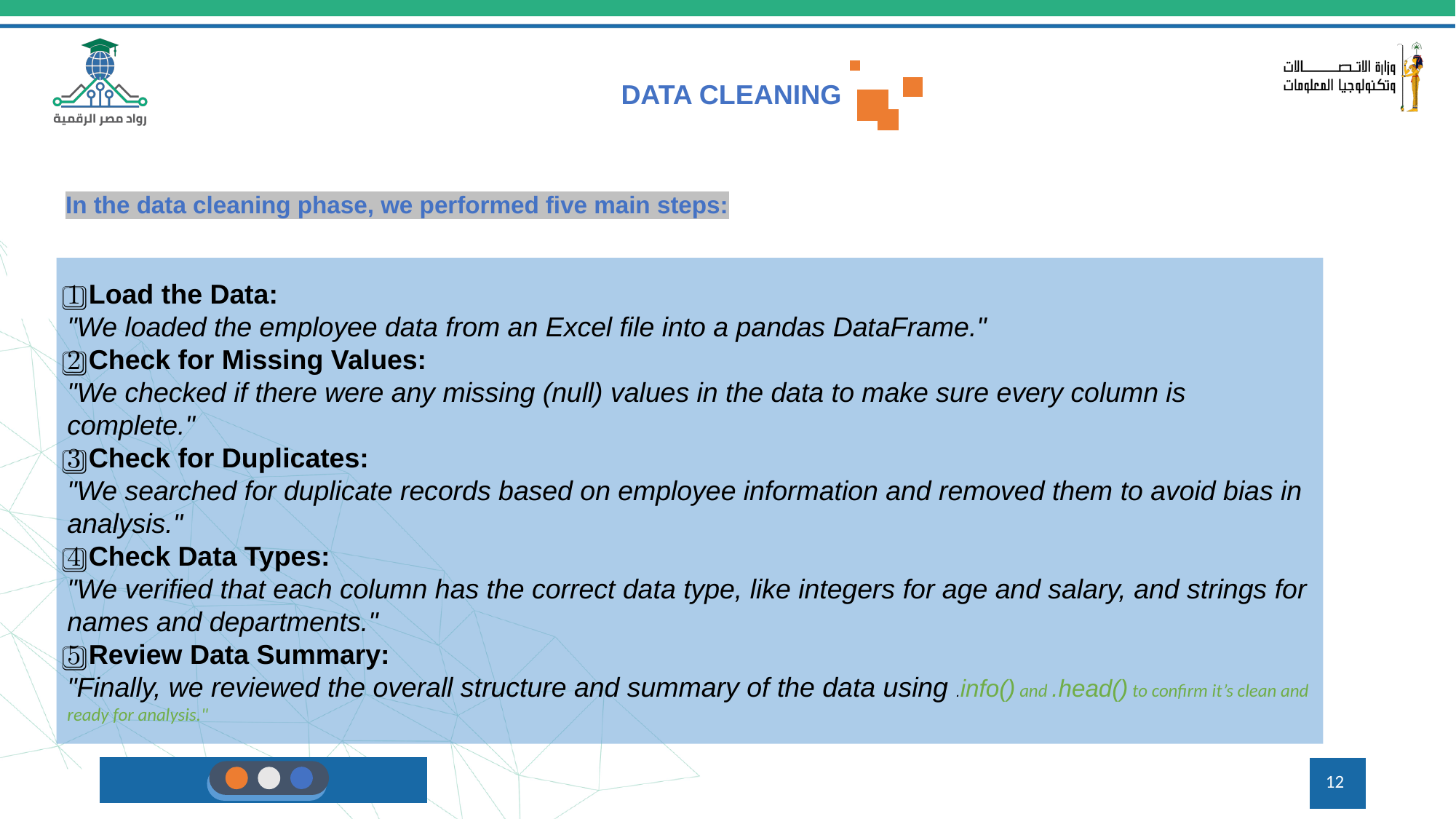

DATA CLEANING

In the data cleaning phase, we performed five main steps:

1️⃣ Load the Data:
"We loaded the employee data from an Excel file into a pandas DataFrame."
2️⃣ Check for Missing Values:
"We checked if there were any missing (null) values in the data to make sure every column is complete."
3️⃣ Check for Duplicates:
"We searched for duplicate records based on employee information and removed them to avoid bias in analysis."
4️⃣ Check Data Types:
"We verified that each column has the correct data type, like integers for age and salary, and strings for names and departments."
5️⃣ Review Data Summary:
"Finally, we reviewed the overall structure and summary of the data using .info() and .head() to confirm it’s clean and ready for analysis."
12